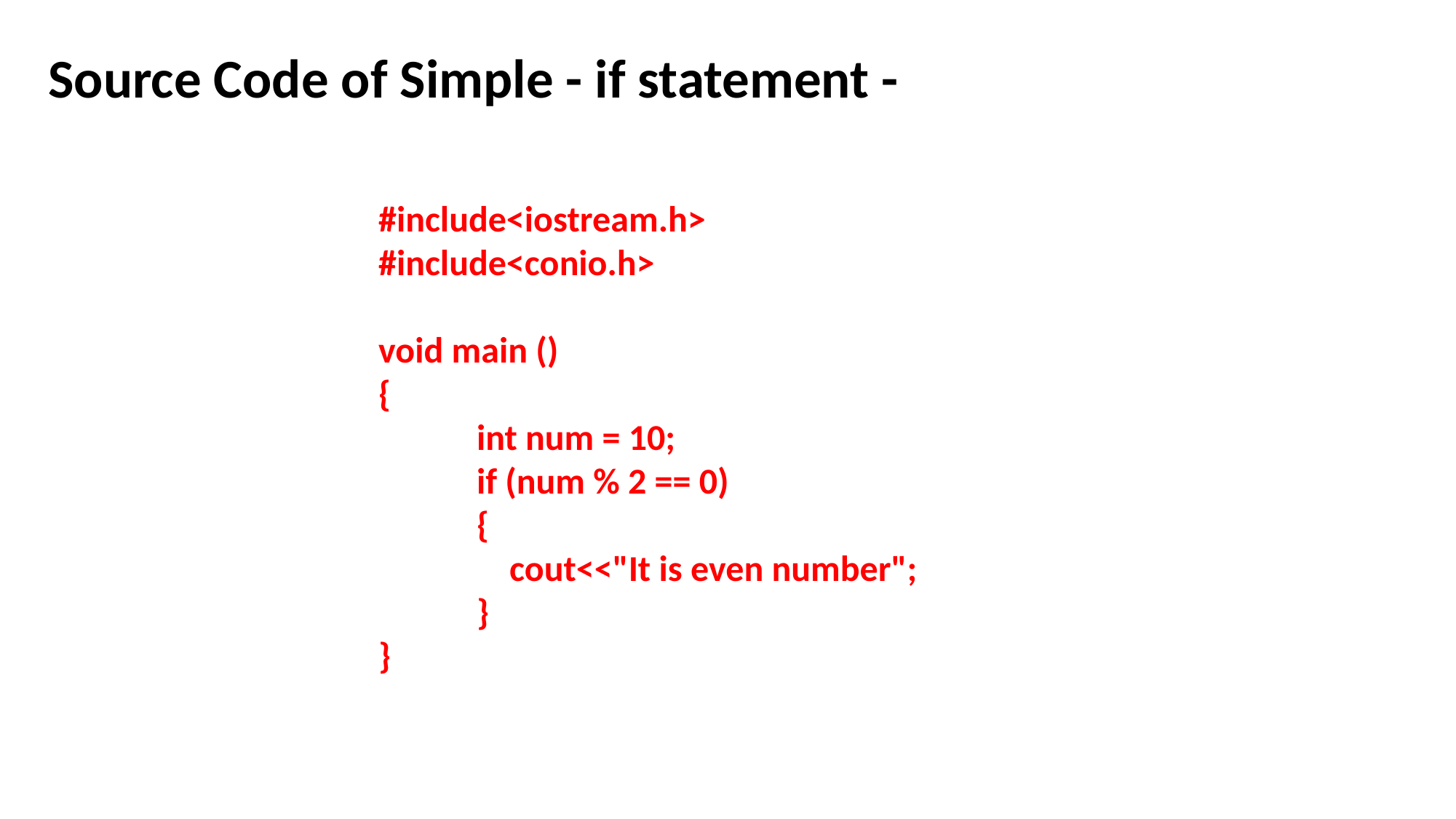

# Source Code of Simple - if statement -
#include<iostream.h>
#include<conio.h>

void main ()
{
            int num = 10;
            if (num % 2 == 0)
            {
                cout<<"It is even number";
            }
}